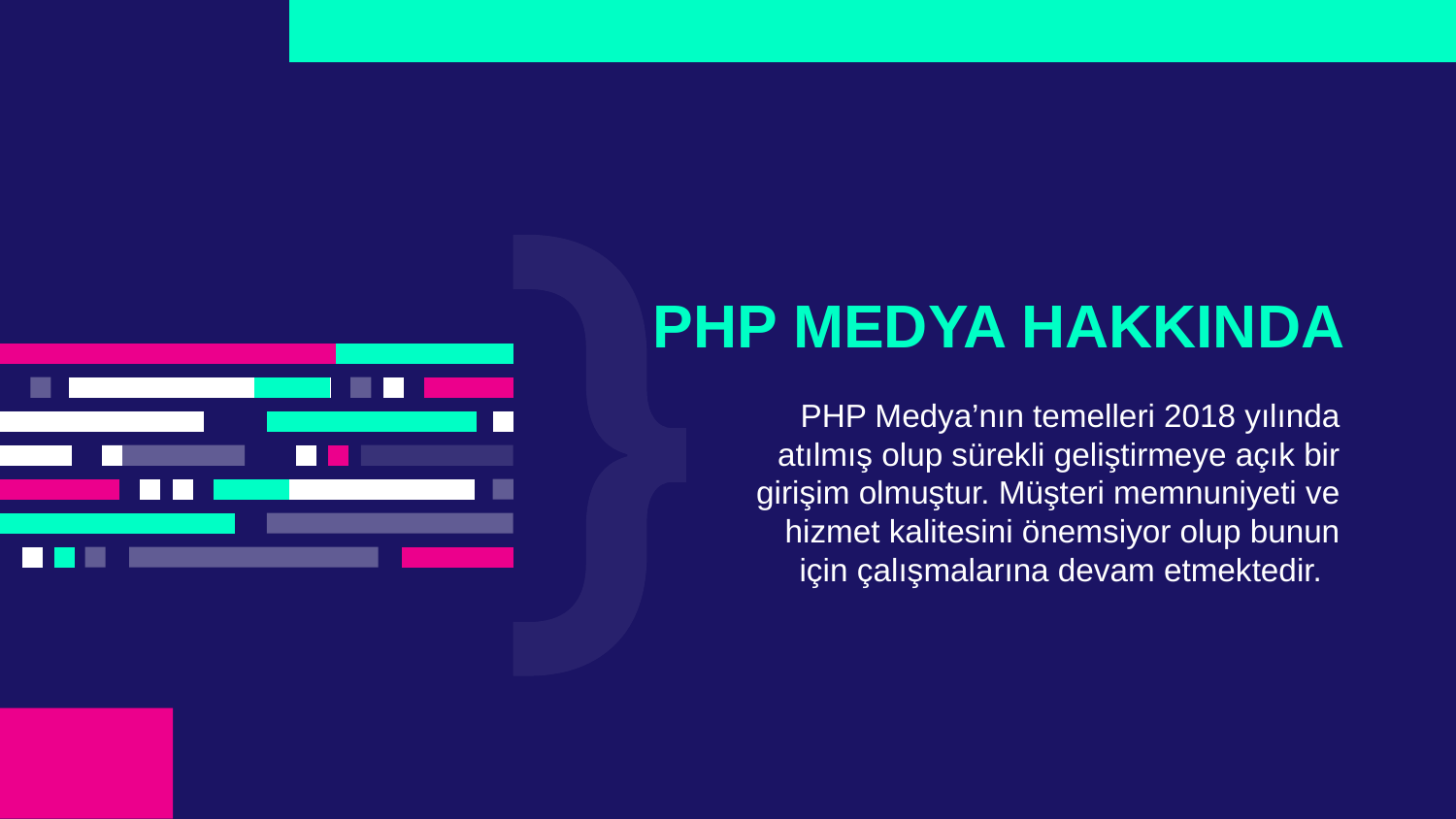

# PHP MEDYA HAKKINDA
PHP Medya’nın temelleri 2018 yılında atılmış olup sürekli geliştirmeye açık bir girişim olmuştur. Müşteri memnuniyeti ve hizmet kalitesini önemsiyor olup bunun için çalışmalarına devam etmektedir.